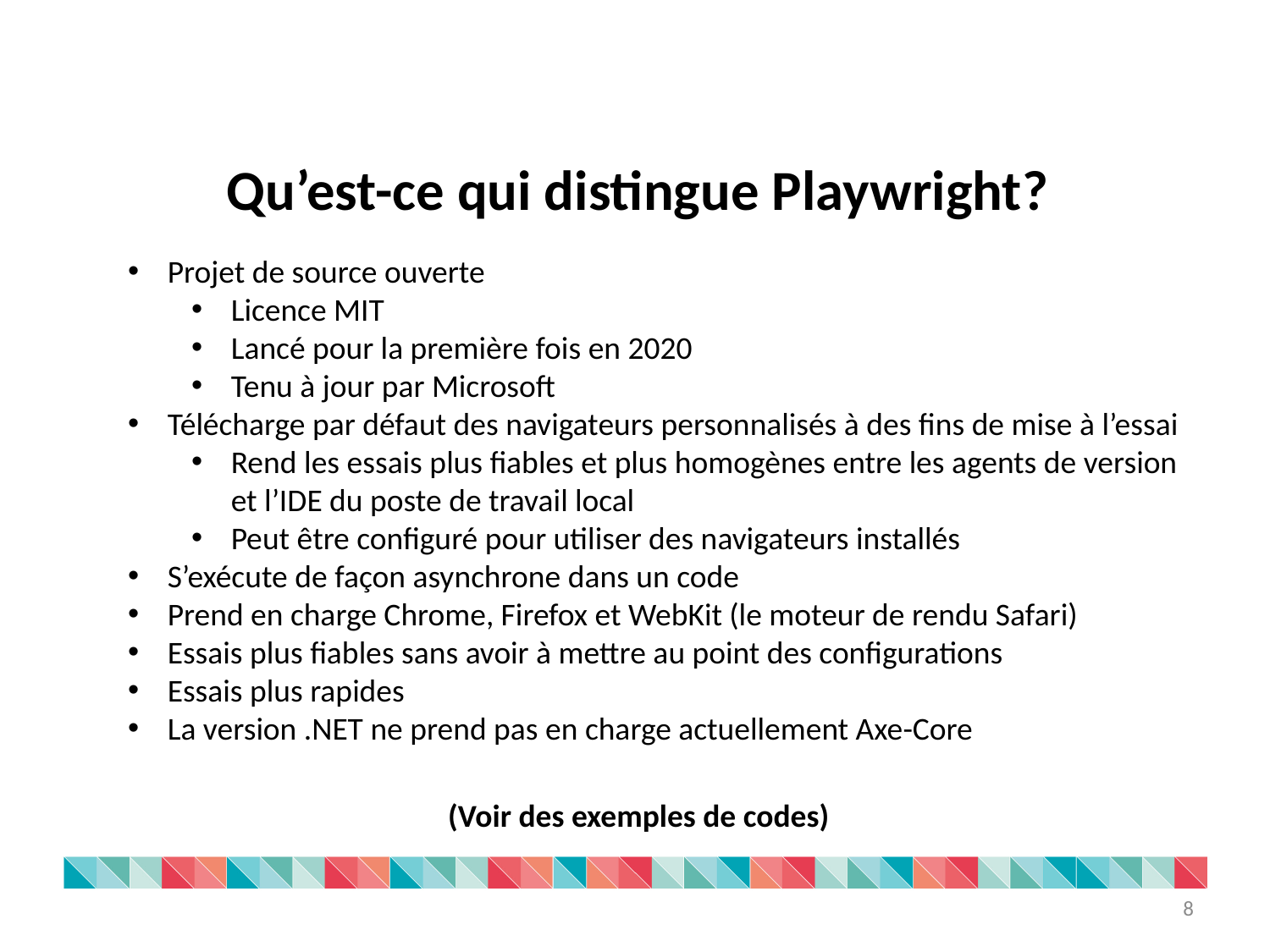

Qu’est-ce qui distingue Playwright?

Projet de source ouverte
Licence MIT
Lancé pour la première fois en 2020
Tenu à jour par Microsoft
Télécharge par défaut des navigateurs personnalisés à des fins de mise à l’essai
Rend les essais plus fiables et plus homogènes entre les agents de version et l’IDE du poste de travail local
Peut être configuré pour utiliser des navigateurs installés
S’exécute de façon asynchrone dans un code
Prend en charge Chrome, Firefox et WebKit (le moteur de rendu Safari)
Essais plus fiables sans avoir à mettre au point des configurations
Essais plus rapides
La version .NET ne prend pas en charge actuellement Axe-Core

(Voir des exemples de codes)
8